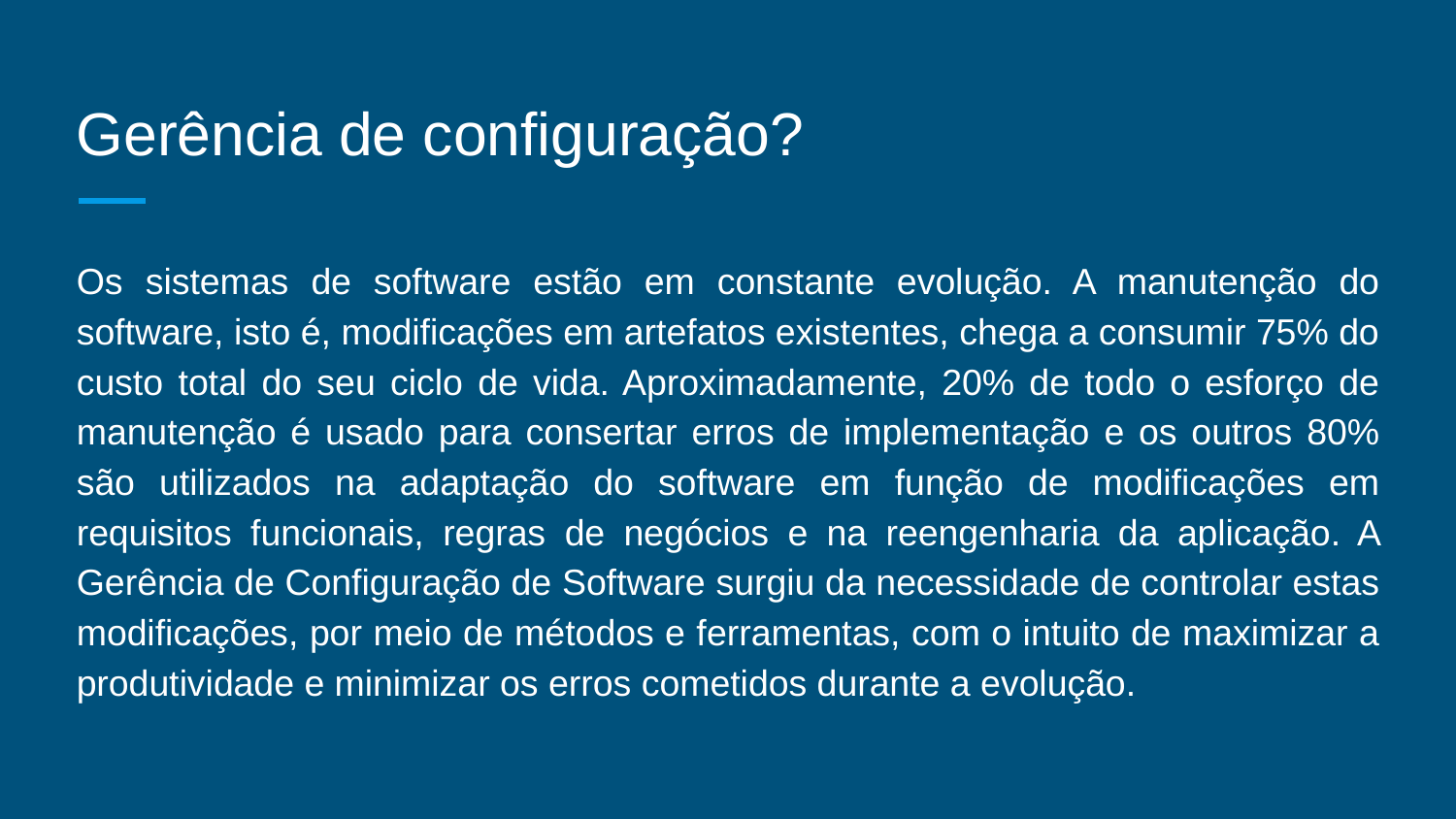

# Gerência de configuração?
Os sistemas de software estão em constante evolução. A manutenção do software, isto é, modificações em artefatos existentes, chega a consumir 75% do custo total do seu ciclo de vida. Aproximadamente, 20% de todo o esforço de manutenção é usado para consertar erros de implementação e os outros 80% são utilizados na adaptação do software em função de modificações em requisitos funcionais, regras de negócios e na reengenharia da aplicação. A Gerência de Configuração de Software surgiu da necessidade de controlar estas modificações, por meio de métodos e ferramentas, com o intuito de maximizar a produtividade e minimizar os erros cometidos durante a evolução.